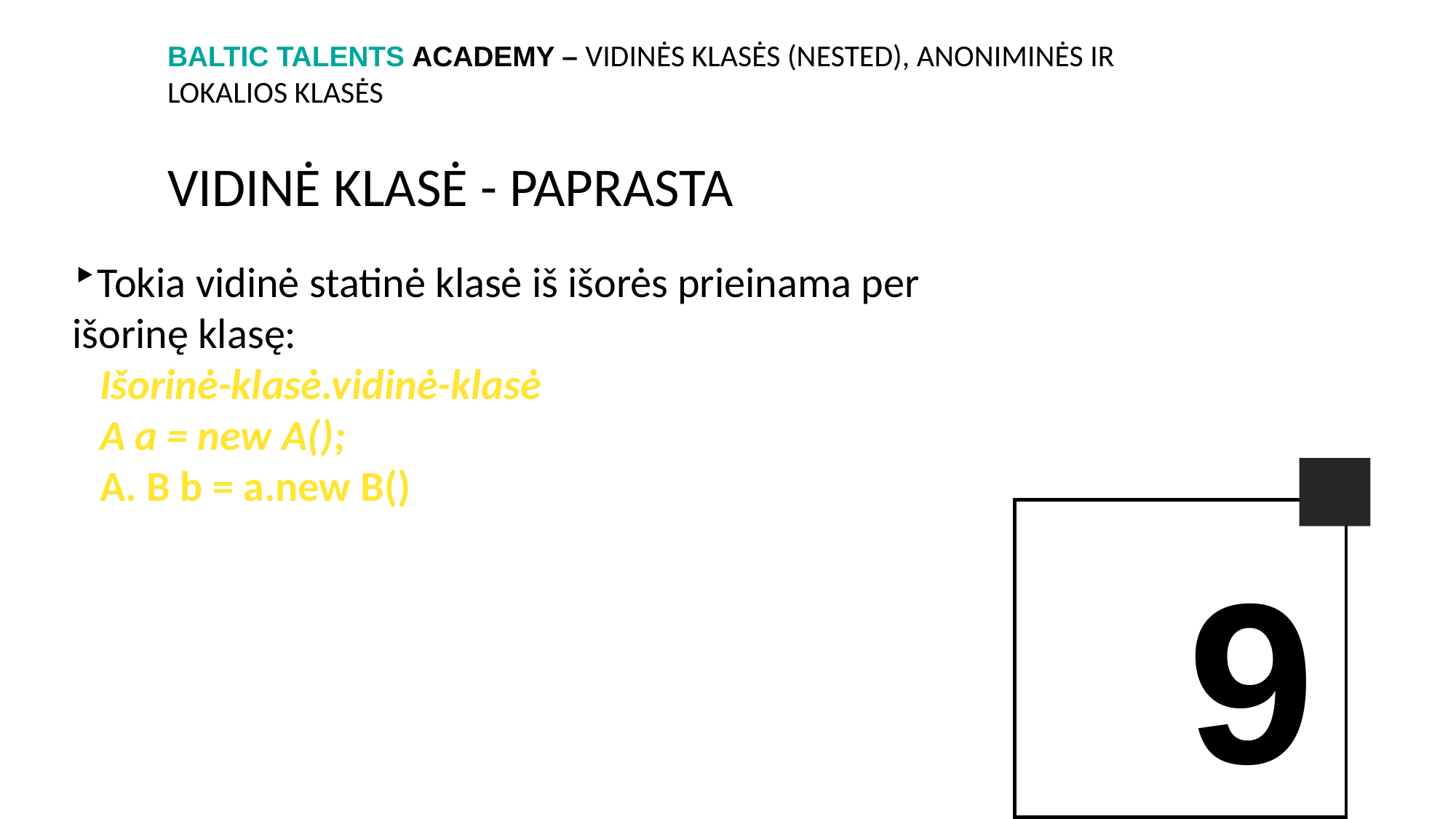

BALTIc TALENTs AcADEMy – Vidinės klasės (nested), anoniminės ir lokalios klasės
vidinė klasė - PAPRASTA
Tokia vidinė statinė klasė iš išorės prieinama per išorinę klasę:
Išorinė-klasė.vidinė-klasė
A a = new A();
A. B b = a.new B()

9